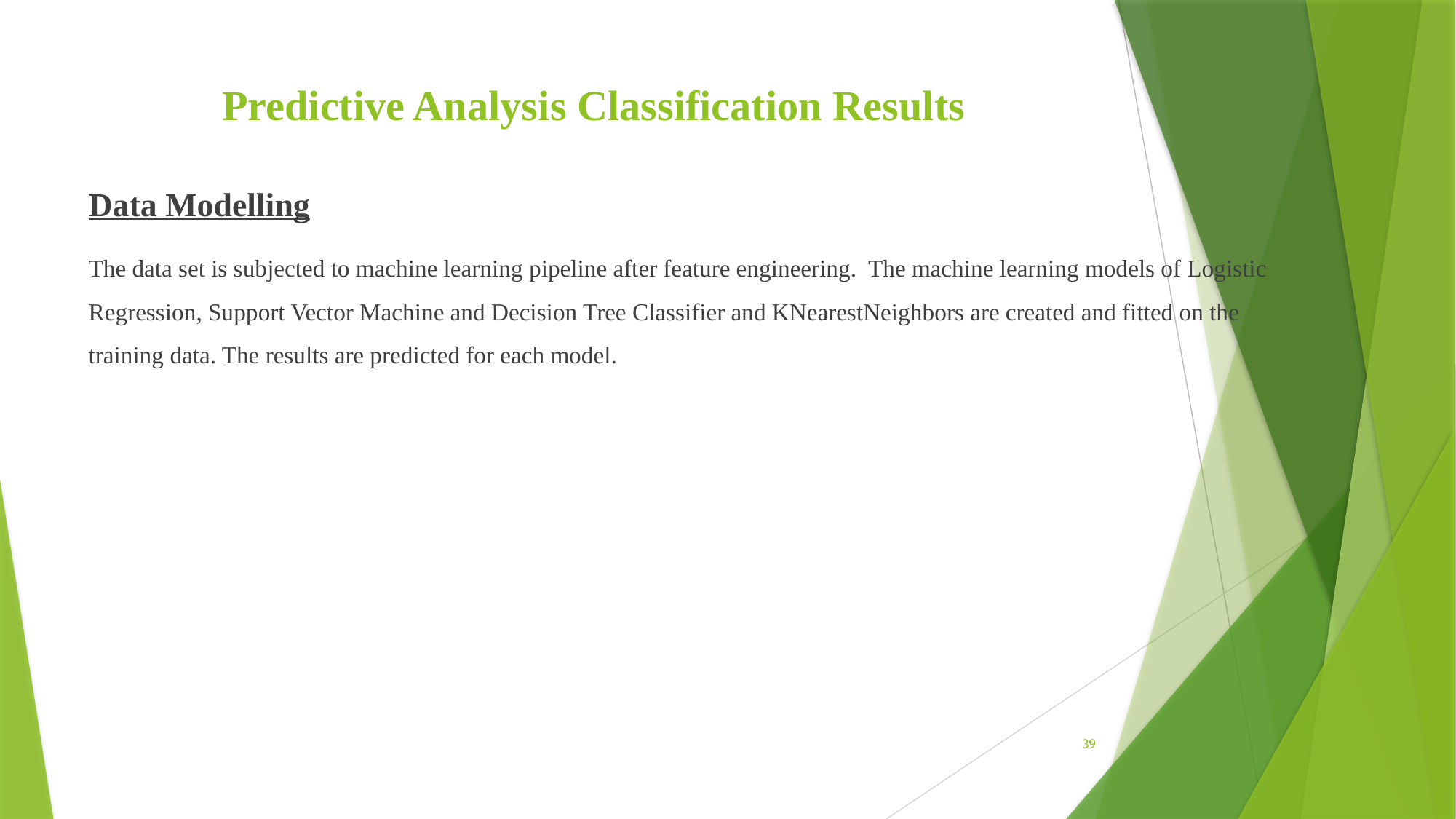

# Predictive Analysis Classification Results
Data Modelling
The data set is subjected to machine learning pipeline after feature engineering.  The machine learning models of Logistic Regression, Support Vector Machine and Decision Tree Classifier and KNearestNeighbors are created and fitted on the training data. The results are predicted for each model.

39